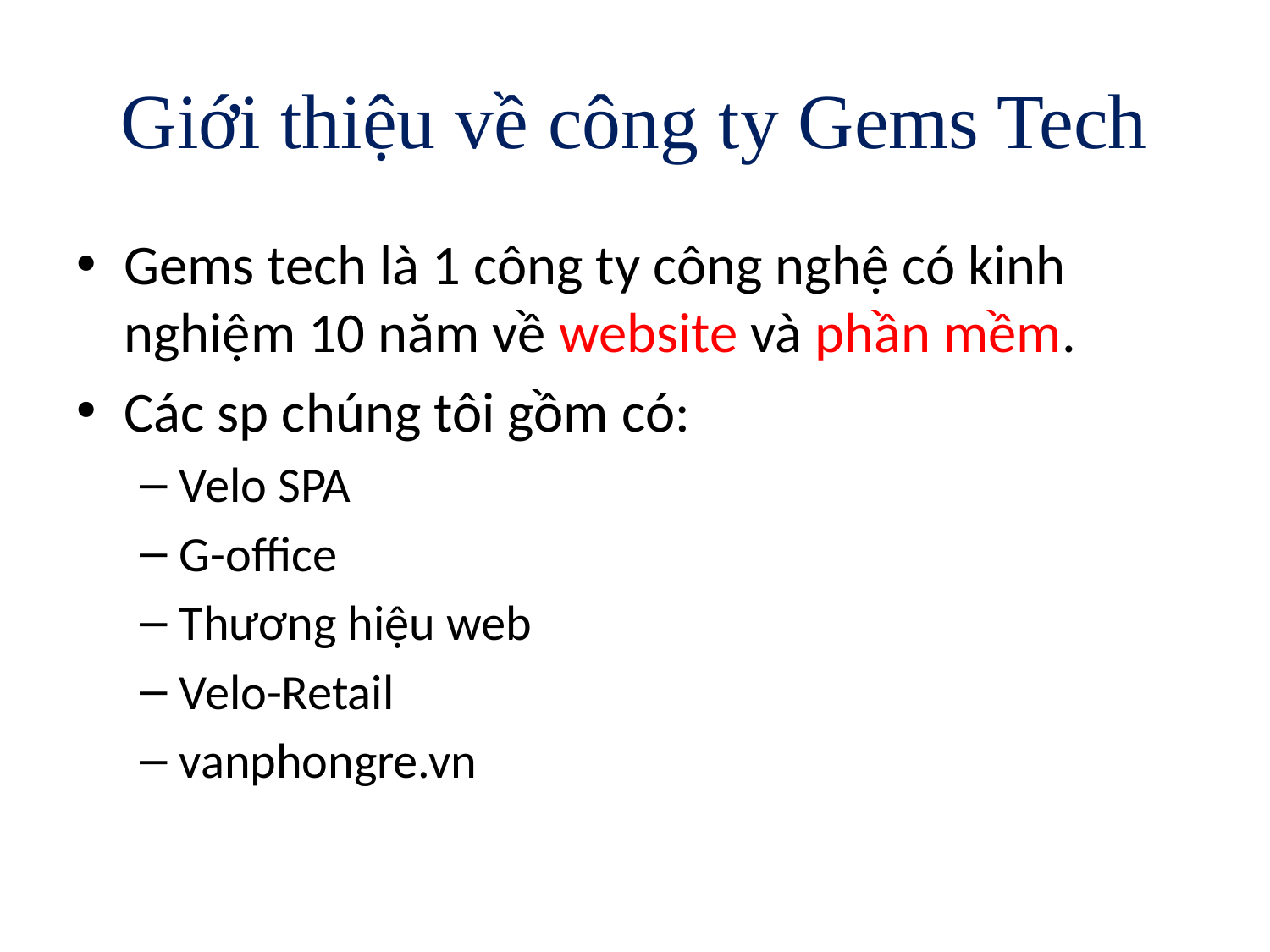

# Giới thiệu về công ty Gems Tech
Gems tech là 1 công ty công nghệ có kinh nghiệm 10 năm về website và phần mềm.
Các sp chúng tôi gồm có:
Velo SPA
G-office
Thương hiệu web
Velo-Retail
vanphongre.vn